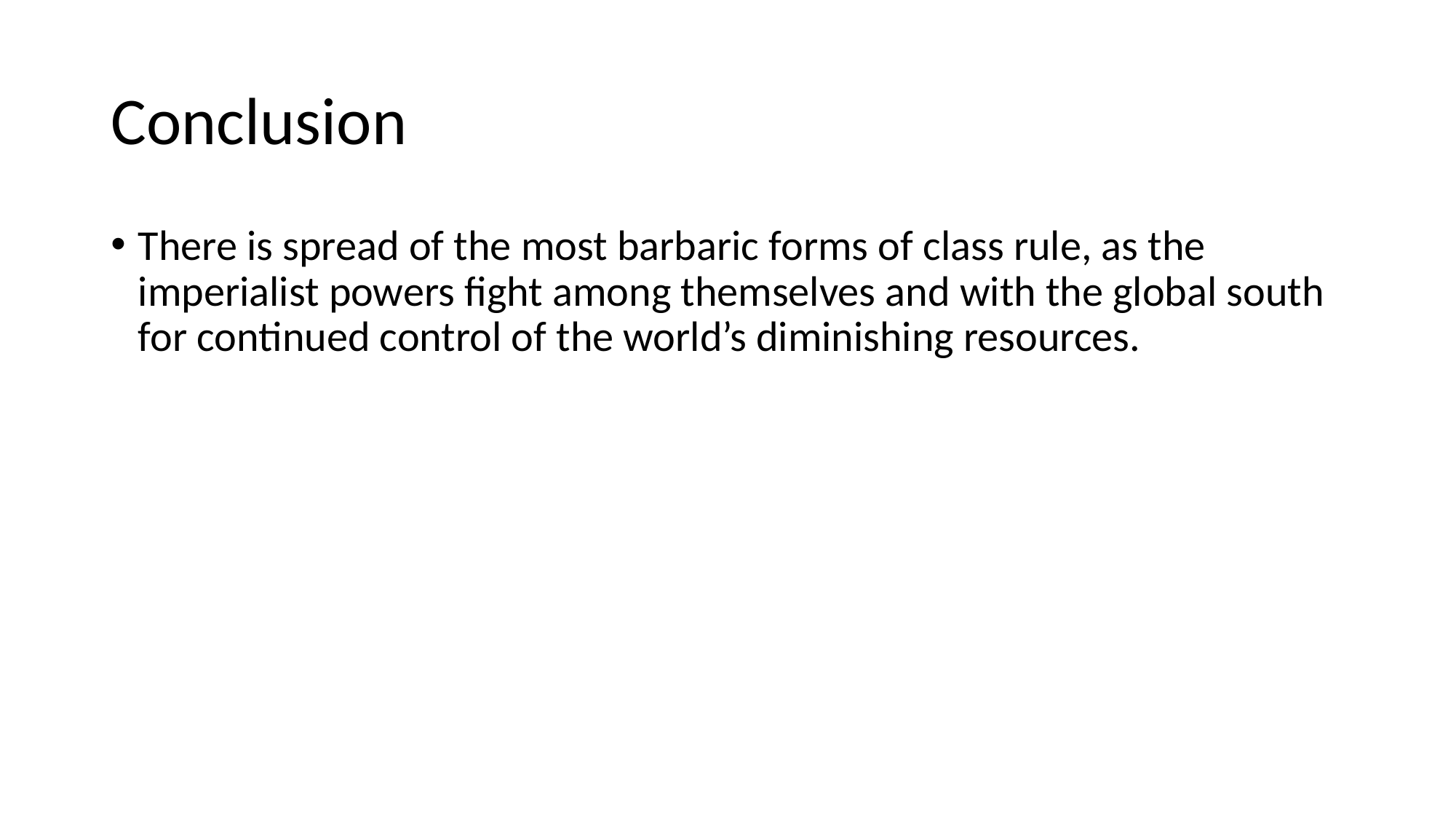

# Conclusion
There is spread of the most barbaric forms of class rule, as the imperialist powers fight among themselves and with the global south for continued control of the world’s diminishing resources.